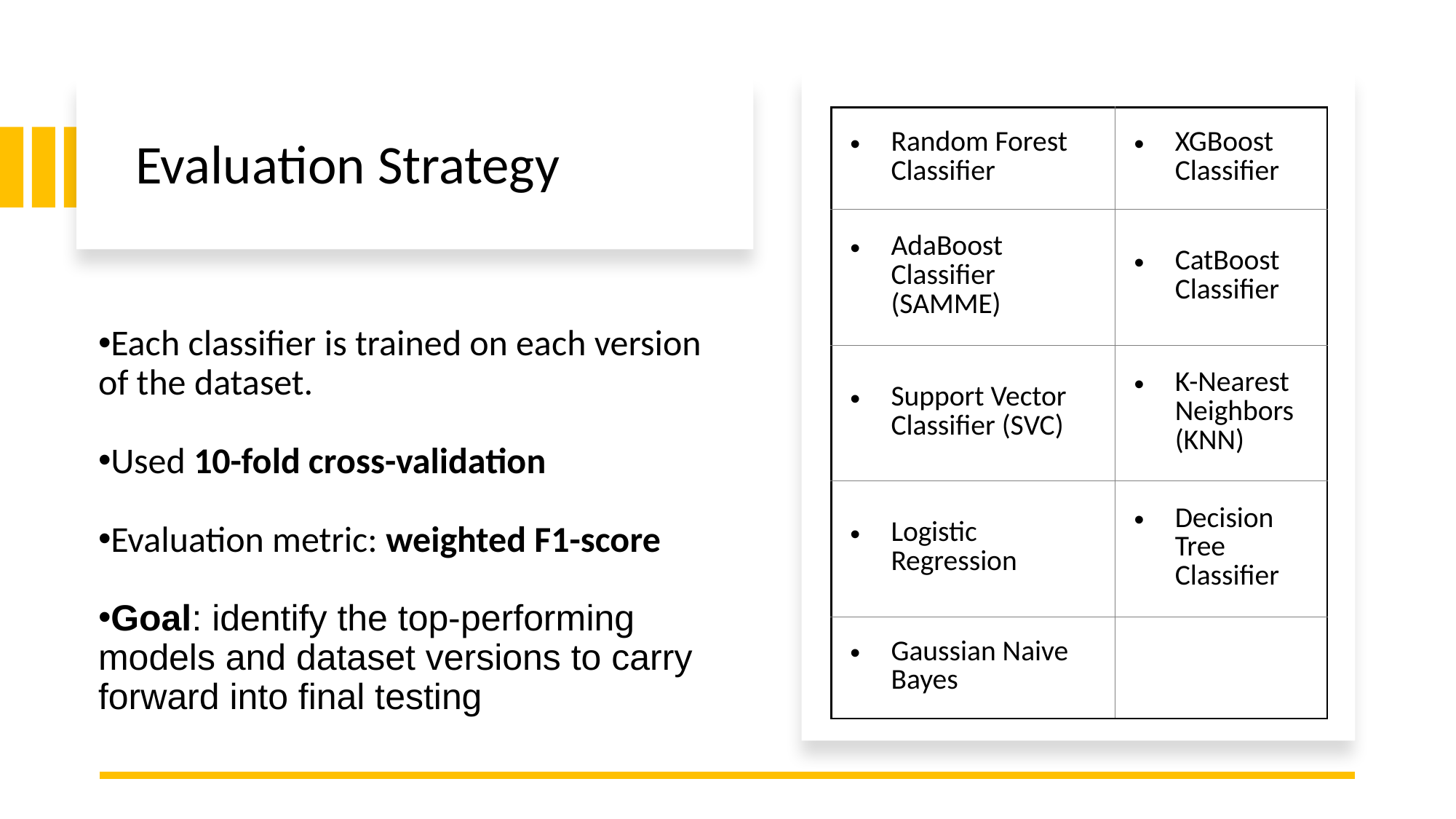

# Evaluation Strategy
| Random Forest Classifier | XGBoost Classifier |
| --- | --- |
| AdaBoost Classifier (SAMME) | CatBoost Classifier |
| Support Vector Classifier (SVC) | K-Nearest Neighbors (KNN) |
| Logistic Regression | Decision Tree Classifier |
| Gaussian Naive Bayes |  |

Each classifier is trained on each version of the dataset.

Used 10-fold cross-validation

Evaluation metric: weighted F1-score

Goal: identify the top-performing models and dataset versions to carry forward into final testing